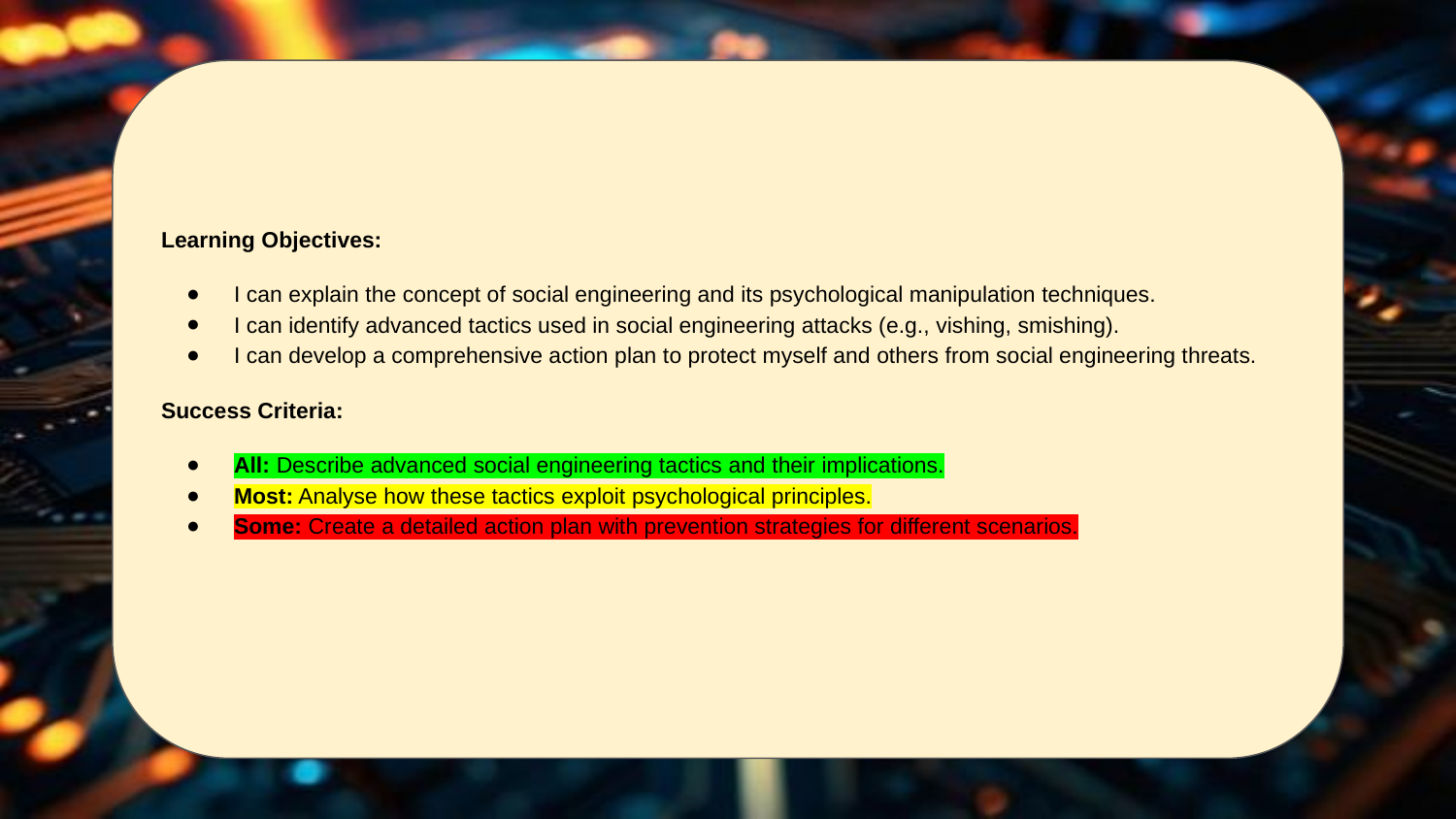

Learning Objectives:
I can explain the concept of social engineering and its psychological manipulation techniques.
I can identify advanced tactics used in social engineering attacks (e.g., vishing, smishing).
I can develop a comprehensive action plan to protect myself and others from social engineering threats.
Success Criteria:
All: Describe advanced social engineering tactics and their implications.
Most: Analyse how these tactics exploit psychological principles.
Some: Create a detailed action plan with prevention strategies for different scenarios.